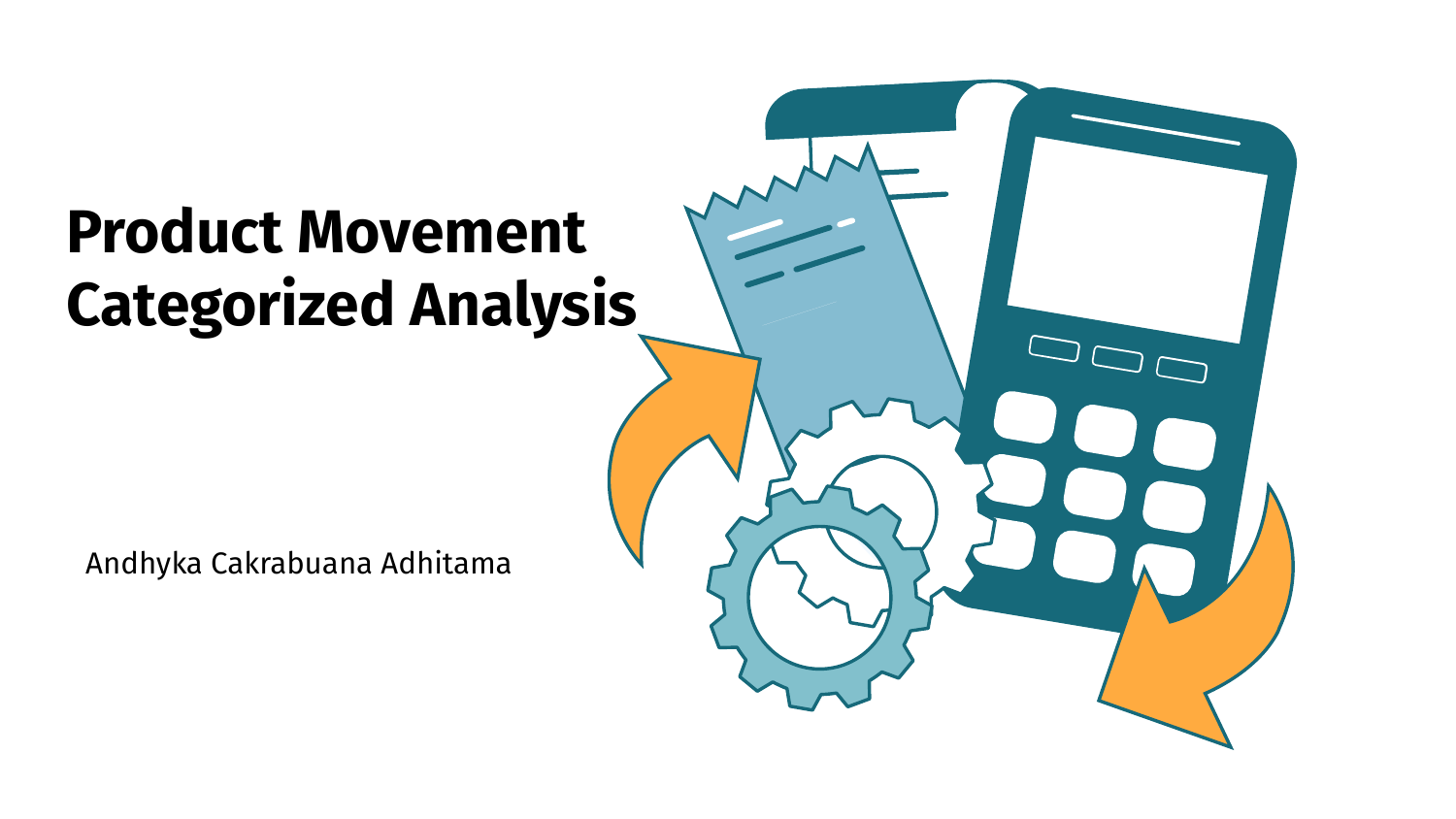

# Product Movement Categorized Analysis

Andhyka Cakrabuana Adhitama